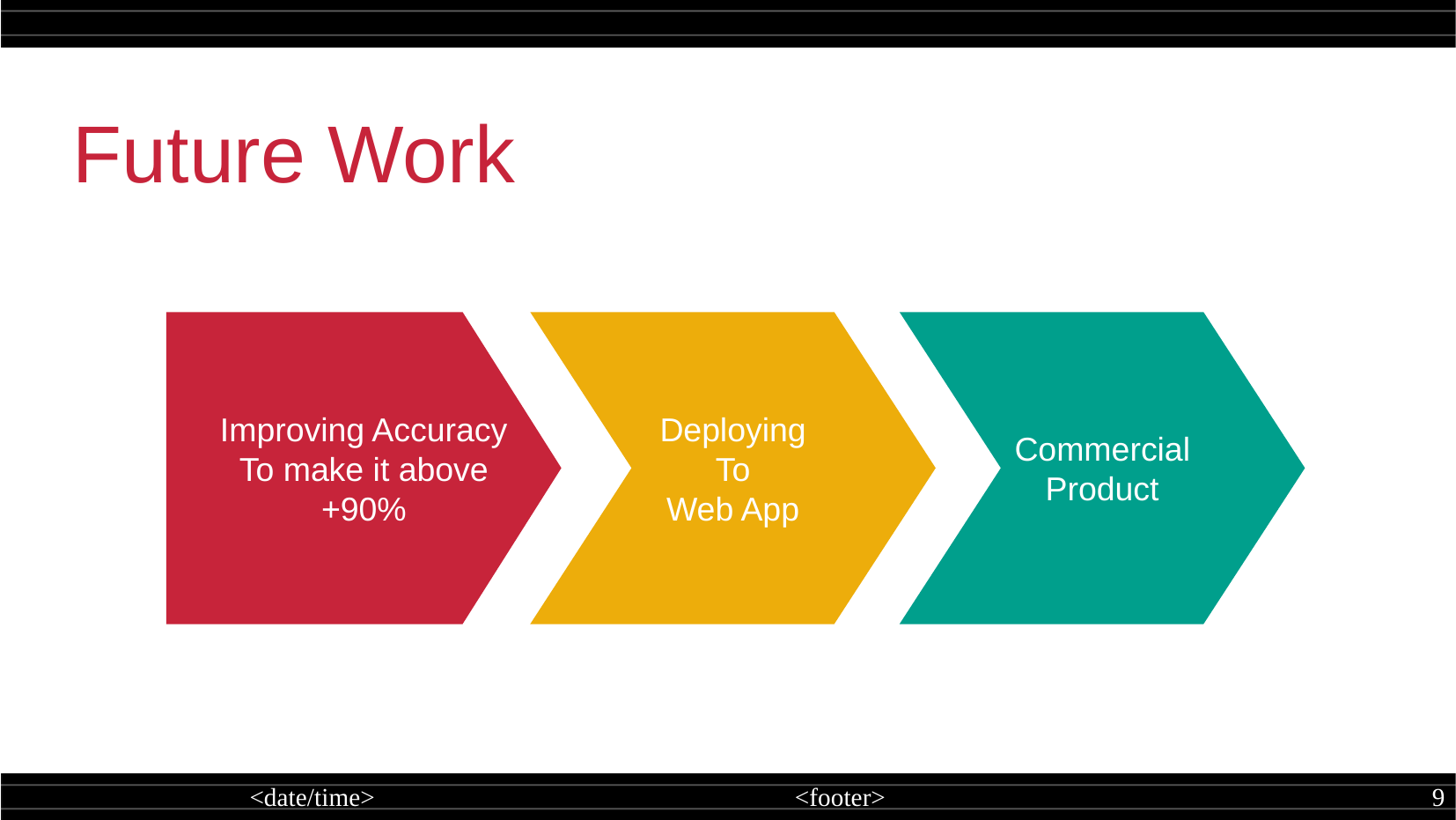

Future Work
Improving Accuracy
To make it above
+90%
Deploying
To
Web App
Commercial
Product